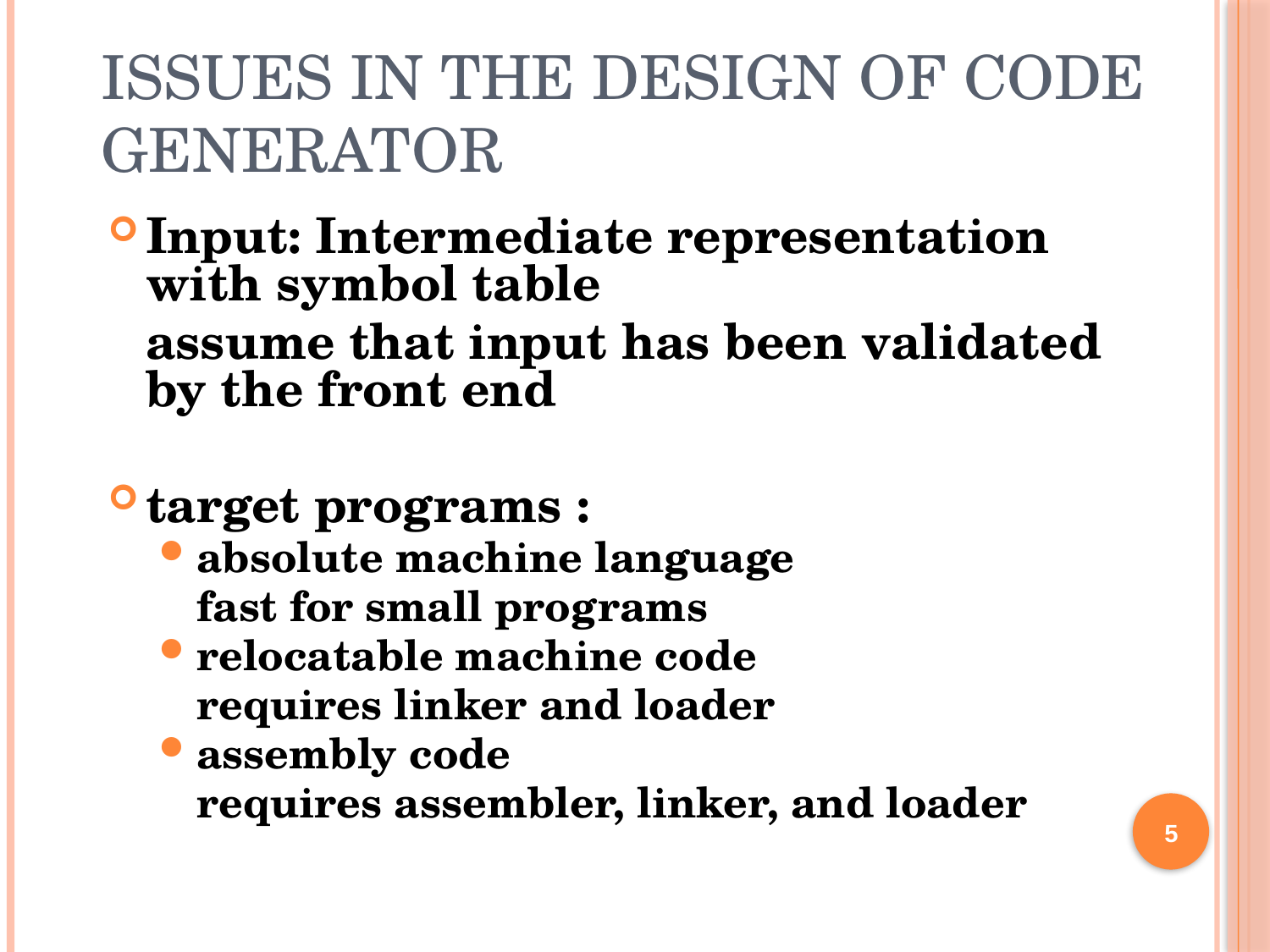

# Issues in the design of code generator
Input: Intermediate representation with symbol table
	assume that input has been validated by the front end

target programs :
absolute machine language
	fast for small programs
relocatable machine code
	requires linker and loader
assembly code
	requires assembler, linker, and loader
5